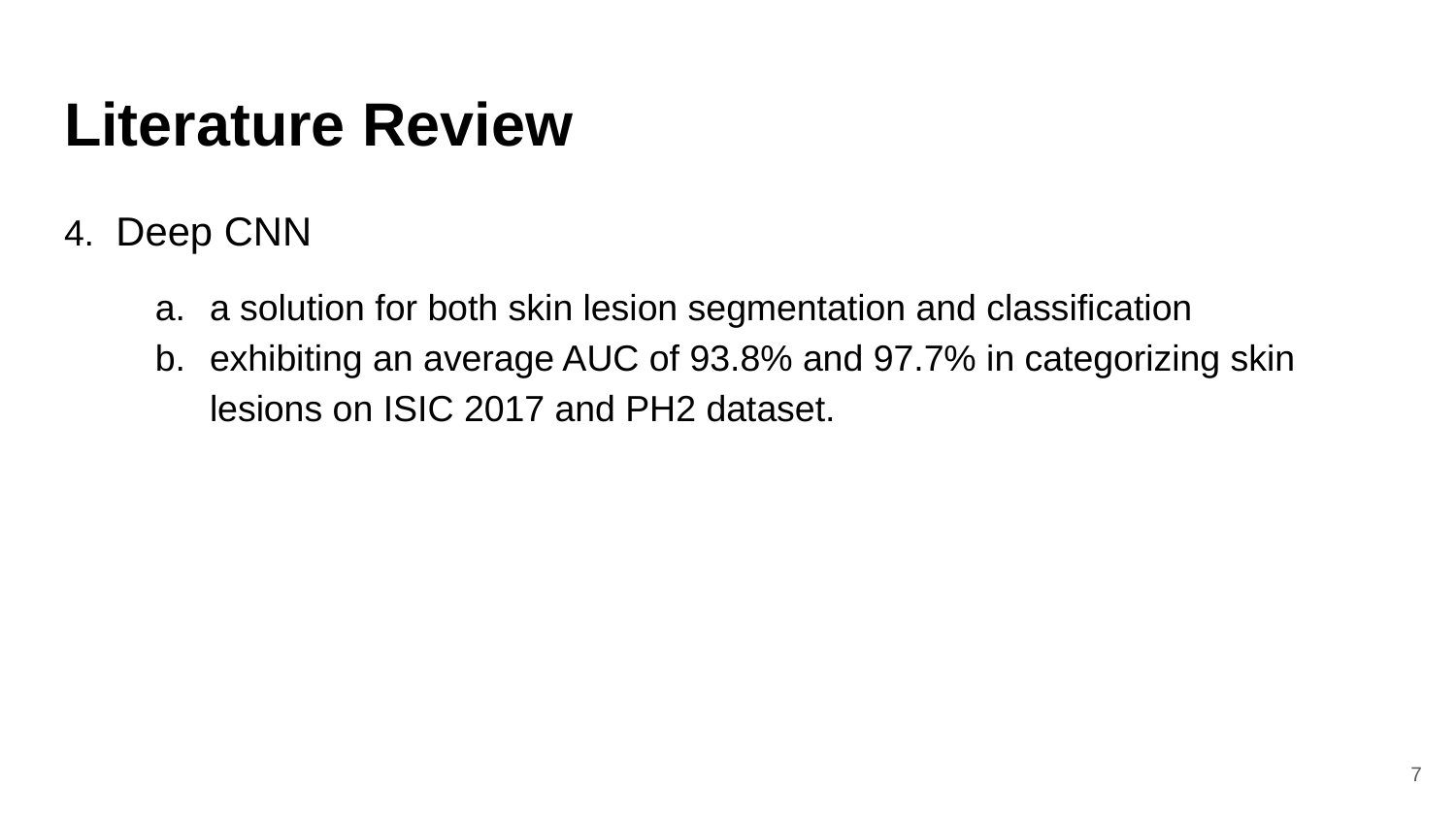

# Literature Review
4.  Deep CNN
a solution for both skin lesion segmentation and classification
exhibiting an average AUC of 93.8% and 97.7% in categorizing skin lesions on ISIC 2017 and PH2 dataset.

7